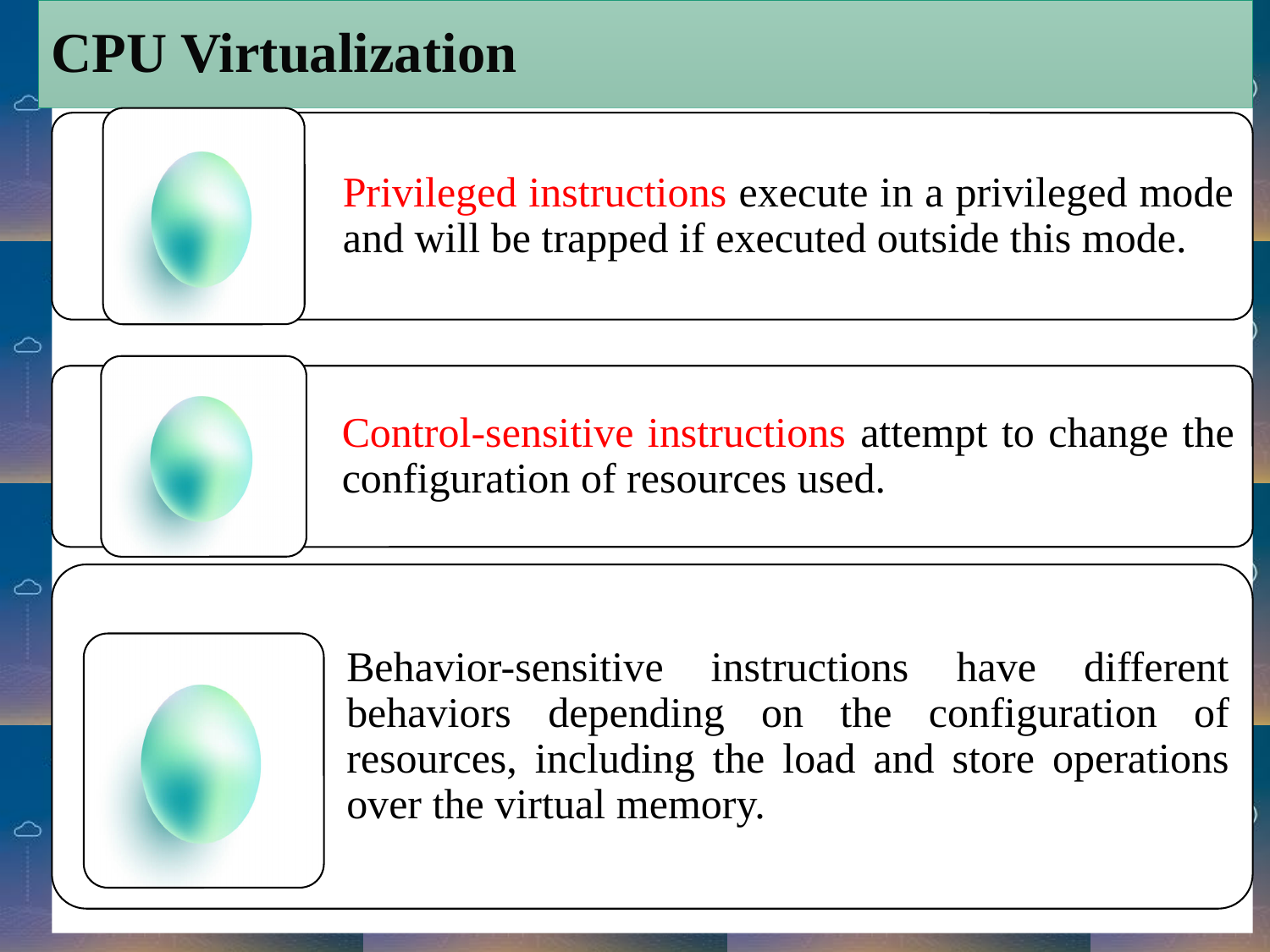

# CPU Virtualization
Privileged instructions execute in a privileged mode and will be trapped if executed outside this mode.
Control-sensitive instructions attempt to change the configuration of resources used.
Behavior-sensitive instructions have different behaviors depending on the configuration of resources, including the load and store operations over the virtual memory.
11/13/2024
36